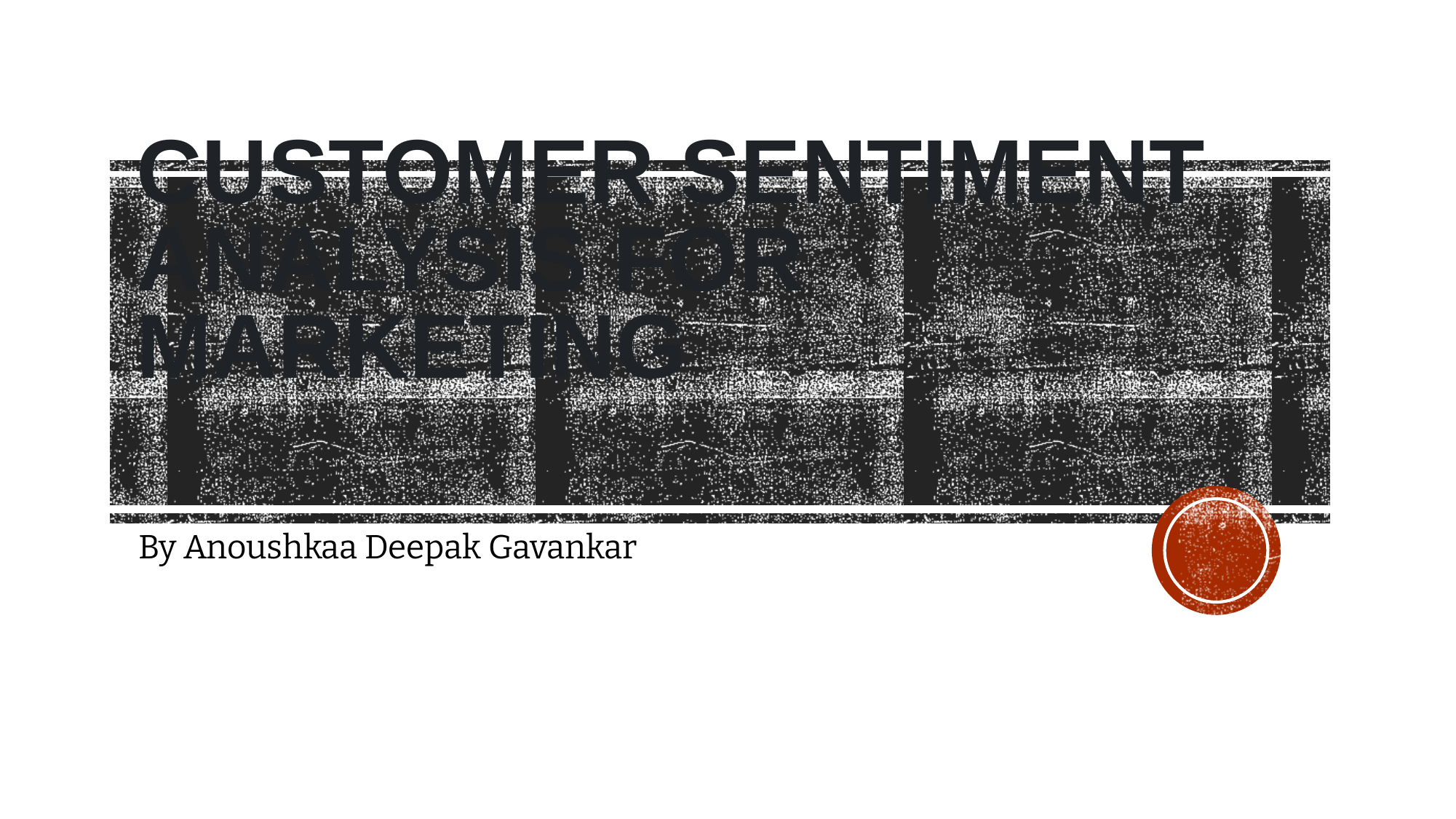

# Customer Sentiment Analysis for Marketing
By Anoushkaa Deepak Gavankar